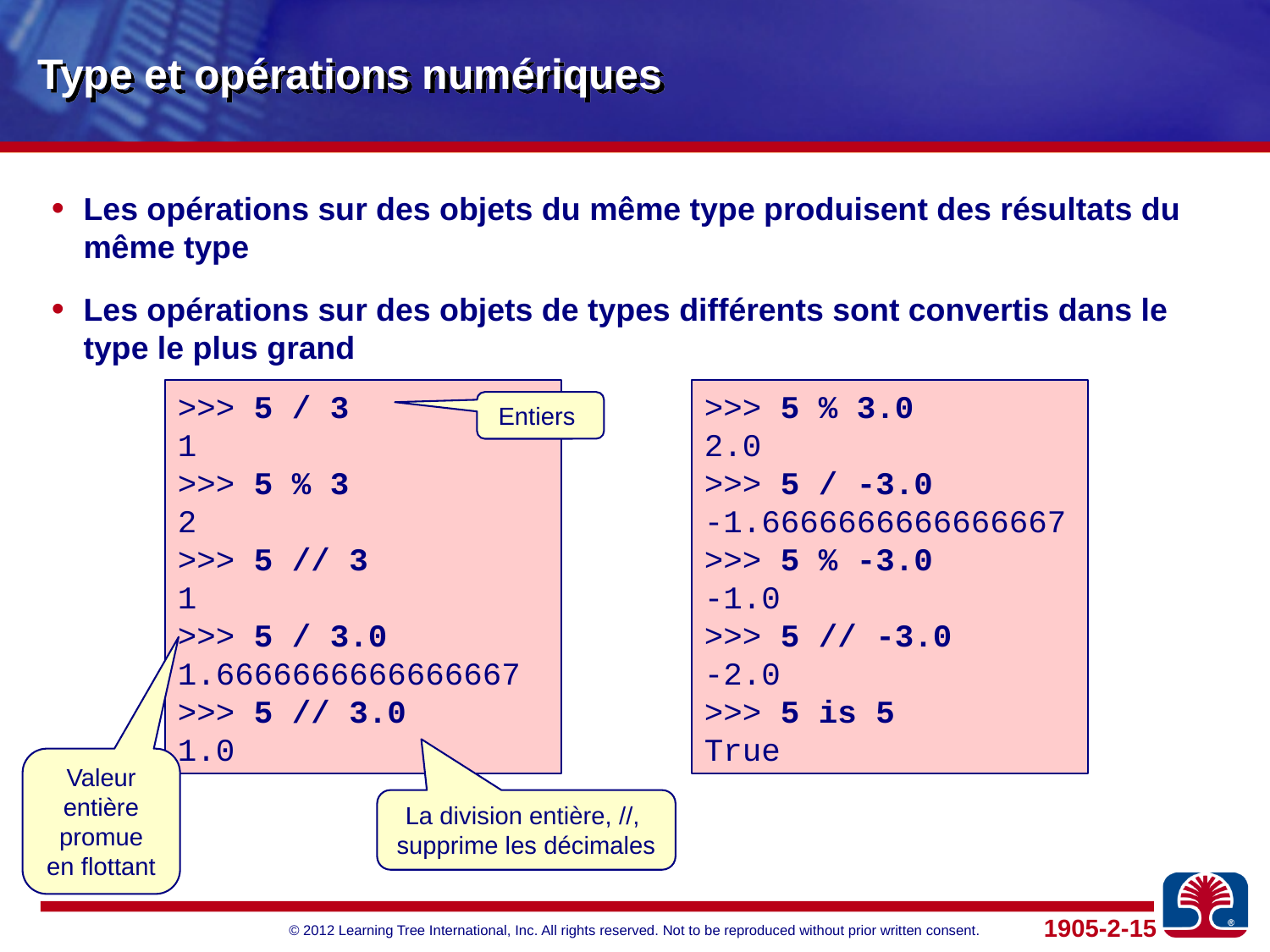

# Type et opérations numériques
Les opérations sur des objets du même type produisent des résultats du même type
Les opérations sur des objets de types différents sont convertis dans le type le plus grand
>>> 5 / 3
1
>>> 5 % 3
2
>>> 5 // 3
1
>>> 5 / 3.0
1.6666666666666667
>>> 5 // 3.0
1.0
>>> 5 % 3.0
2.0
>>> 5 / -3.0
-1.6666666666666667
>>> 5 % -3.0
-1.0
>>> 5 // -3.0
-2.0
>>> 5 is 5
True
Entiers
Valeur entière promue en flottant
La division entière, //,
supprime les décimales